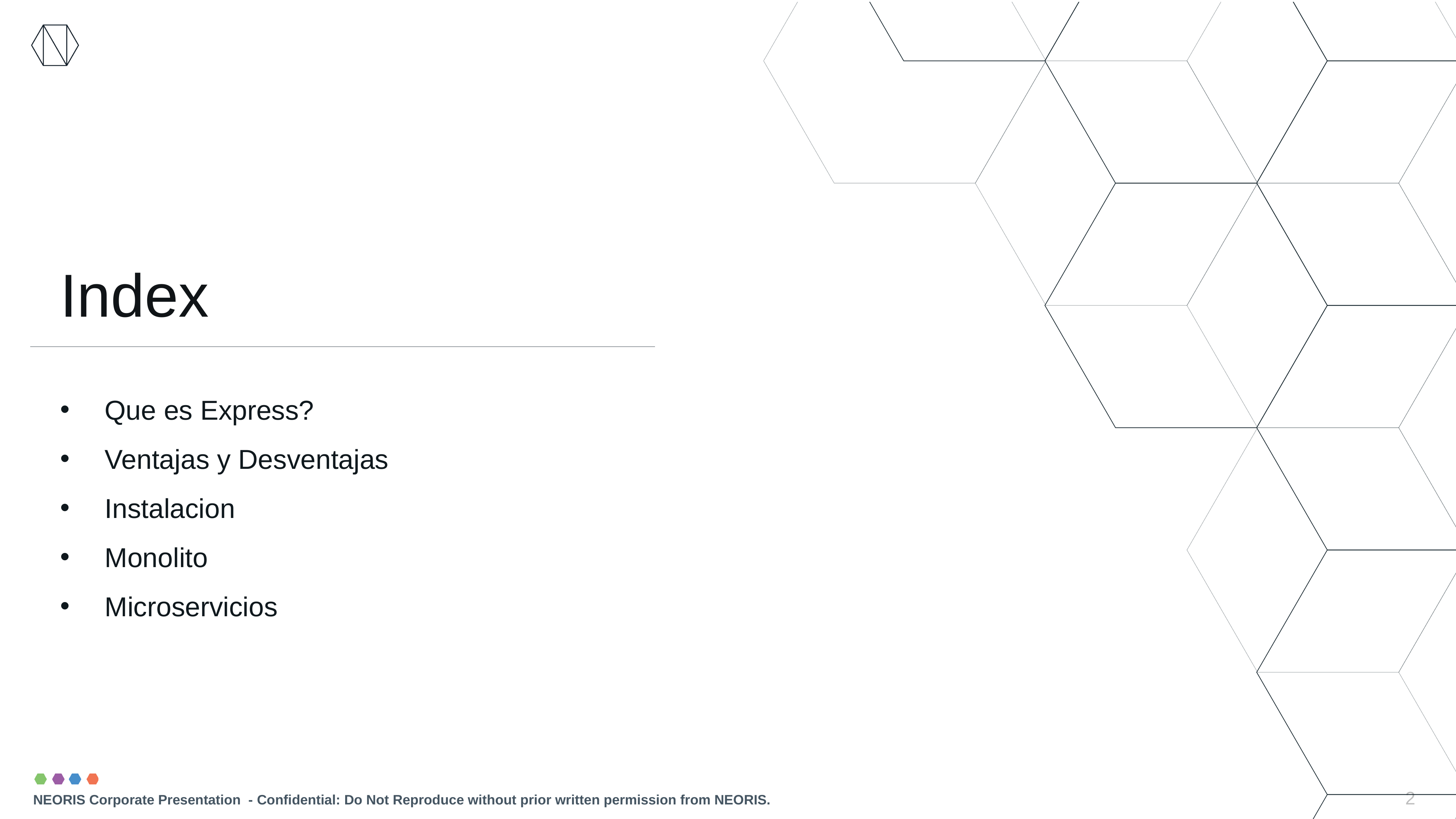

Que es Express?
Ventajas y Desventajas
Instalacion
Monolito
Microservicios